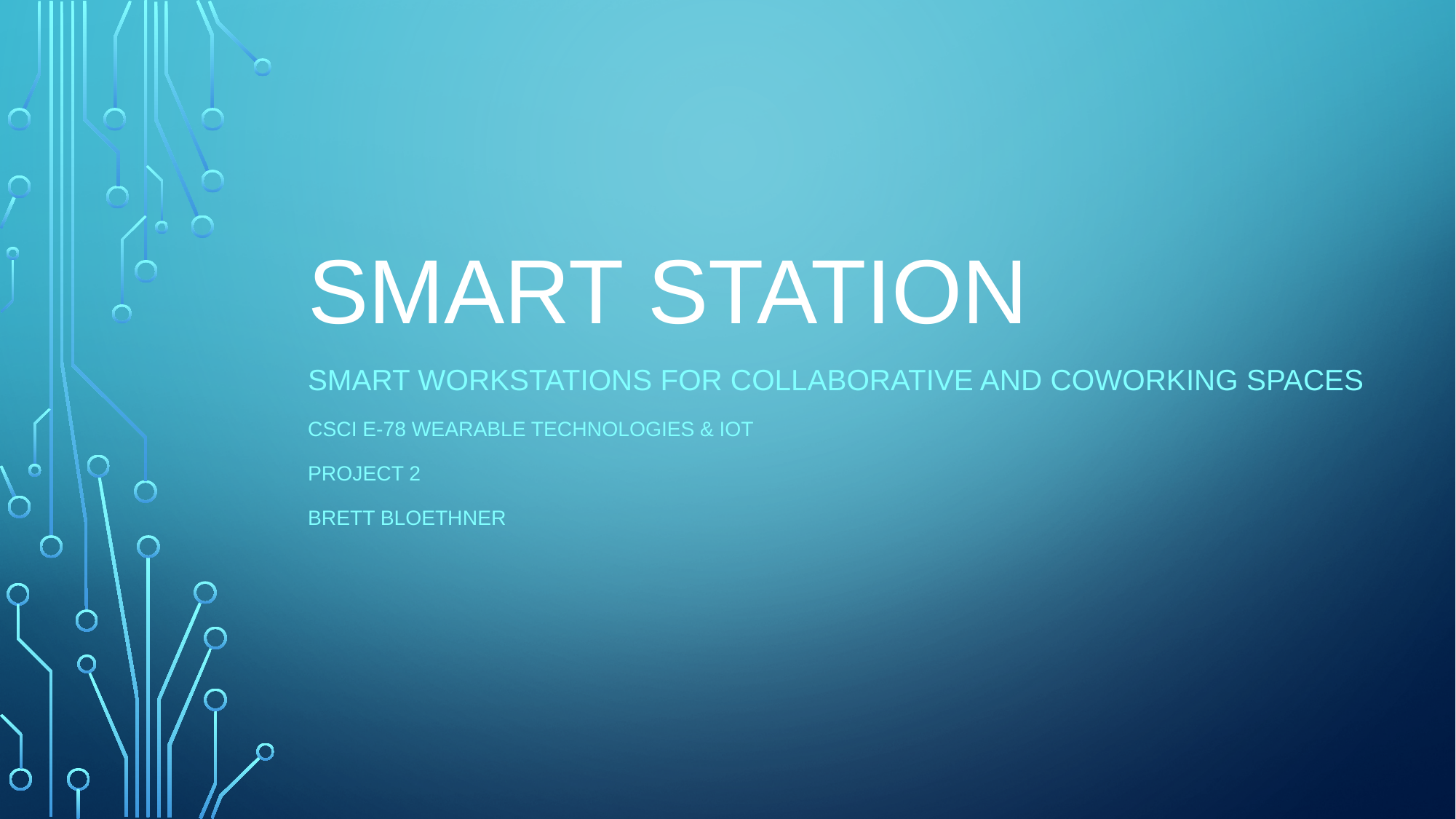

# Smart station
Smart workstations for collaborative and coworking spaces
CSCI E-78 Wearable Technologies & IoT
Project 2
Brett Bloethner